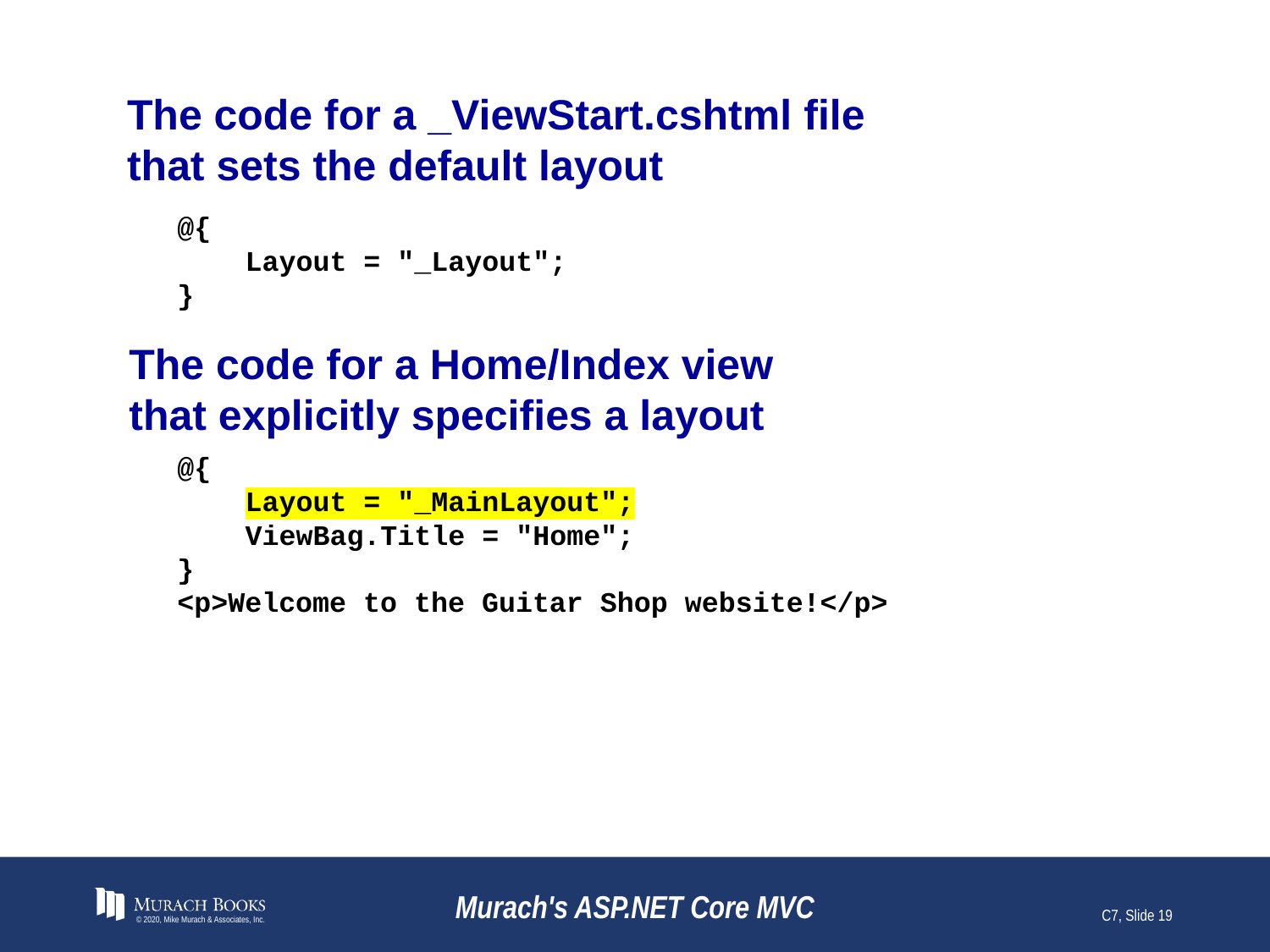

# The code for a _ViewStart.cshtml file that sets the default layout
@{
    Layout = "_Layout";
}
The code for a Home/Index view
that explicitly specifies a layout
@{
    Layout = "_MainLayout";
    ViewBag.Title = "Home";
}
<p>Welcome to the Guitar Shop website!</p>

© 2020, Mike Murach & Associates, Inc.
Murach's ASP.NET Core MVC

C7, Slide 19